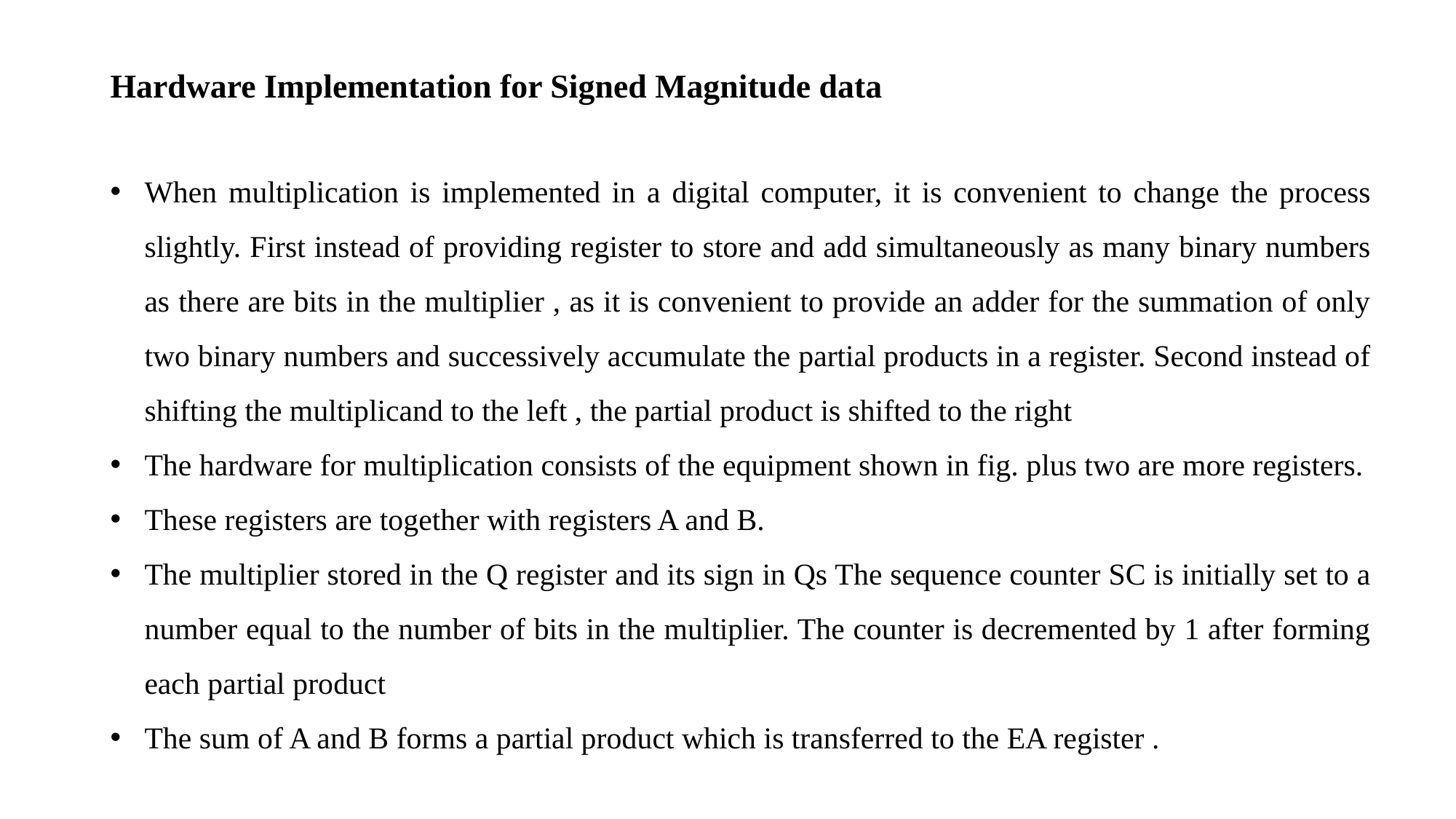

Hardware Implementation for Signed Magnitude data
When multiplication is implemented in a digital computer, it is convenient to change the process slightly. First instead of providing register to store and add simultaneously as many binary numbers as there are bits in the multiplier , as it is convenient to provide an adder for the summation of only two binary numbers and successively accumulate the partial products in a register. Second instead of shifting the multiplicand to the left , the partial product is shifted to the right
The hardware for multiplication consists of the equipment shown in fig. plus two are more registers.
These registers are together with registers A and B.
The multiplier stored in the Q register and its sign in Qs The sequence counter SC is initially set to a number equal to the number of bits in the multiplier. The counter is decremented by 1 after forming each partial product
The sum of A and B forms a partial product which is transferred to the EA register .